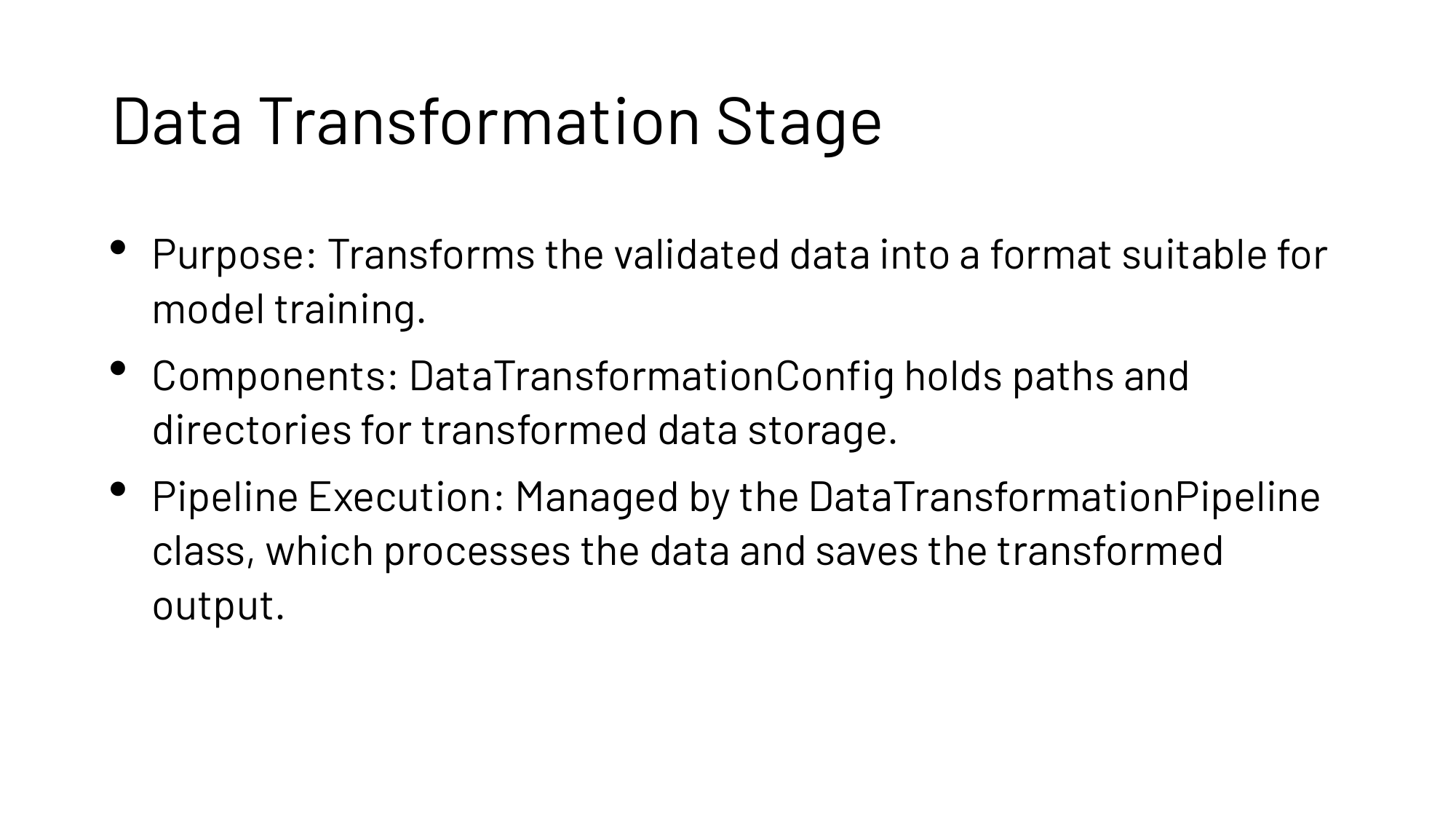

# Data Transformation Stage
Purpose: Transforms the validated data into a format suitable for model training.
Components: DataTransformationConfig holds paths and directories for transformed data storage.
Pipeline Execution: Managed by the DataTransformationPipeline class, which processes the data and saves the transformed output.